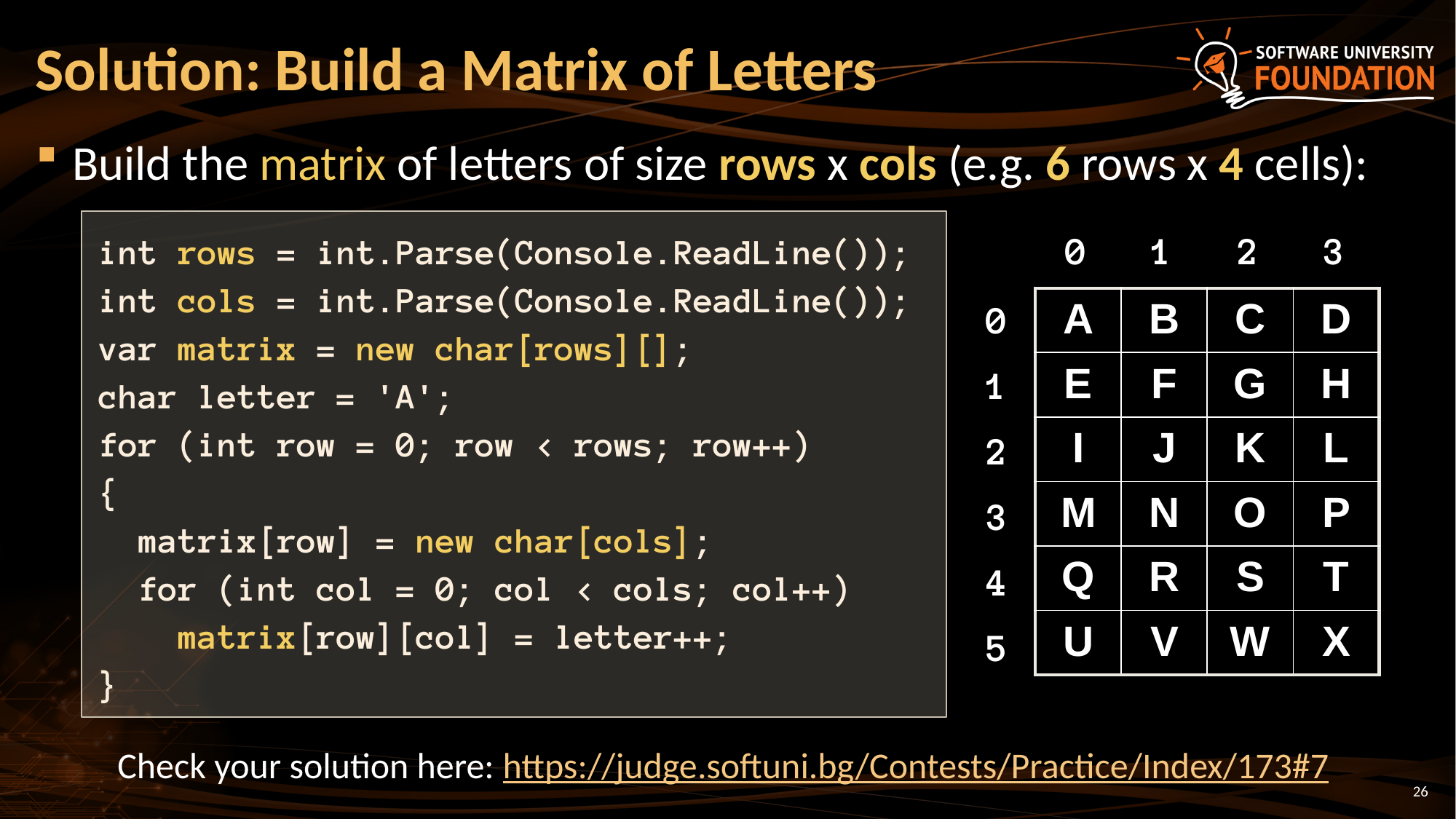

# Solution: Build a Matrix of Letters
Build the matrix of letters of size rows x cols (e.g. 6 rows x 4 cells):
int rows = int.Parse(Console.ReadLine());
int cols = int.Parse(Console.ReadLine());
var matrix = new char[rows][];
char letter = 'A';
for (int row = 0; row < rows; row++)
{
  matrix[row] = new char[cols];
  for (int col = 0; col < cols; col++)
    matrix[row][col] = letter++;
}
0   1   2   3
| A | B | C | D |
| --- | --- | --- | --- |
| E | F | G | H |
| I | J | K | L |
| M | N | O | P |
| Q | R | S | T |
| U | V | W | X |
0
1
2
3
4
5
Check your solution here: https://judge.softuni.bg/Contests/Practice/Index/173#7
26